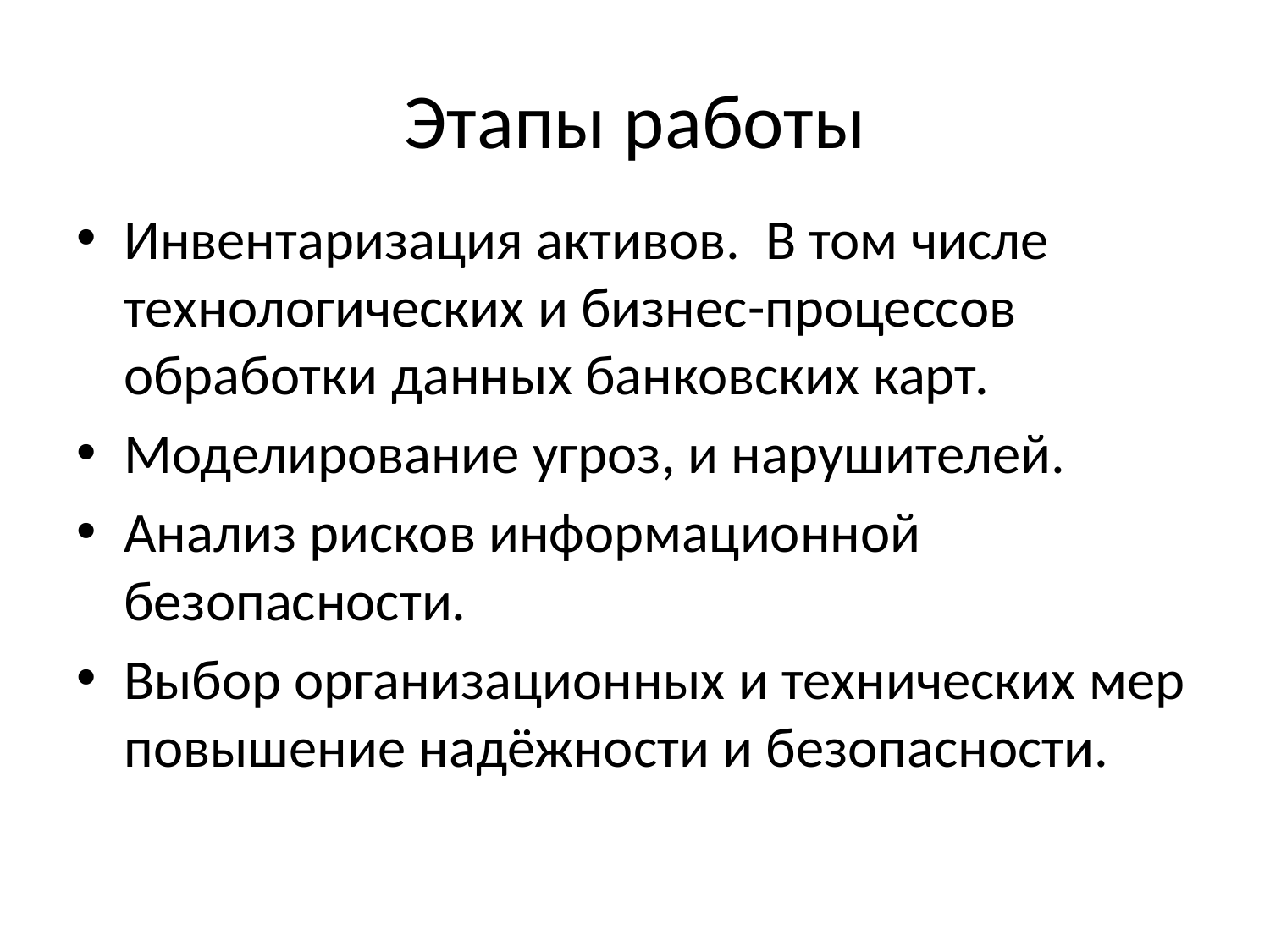

# Этапы работы
Инвентаризация активов.  В том числе технологических и бизнес-процессов обработки данных банковских карт.
Моделирование угроз, и нарушителей.
Анализ рисков информационной безопасности.
Выбор организационных и технических мер повышение надёжности и безопасности.